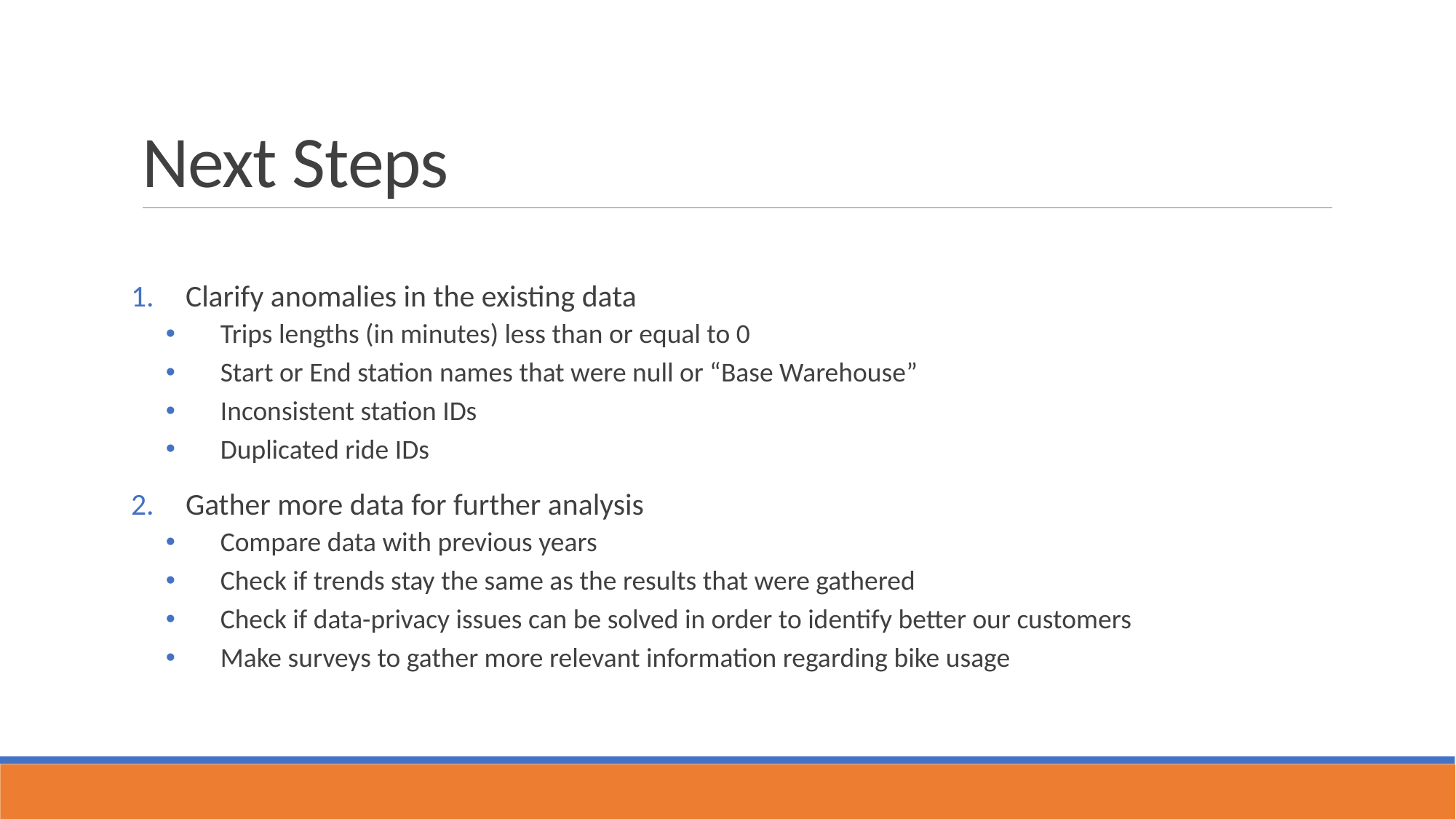

# Next Steps
Clarify anomalies in the existing data
Trips lengths (in minutes) less than or equal to 0
Start or End station names that were null or “Base Warehouse”
Inconsistent station IDs
Duplicated ride IDs
Gather more data for further analysis
Compare data with previous years
Check if trends stay the same as the results that were gathered
Check if data-privacy issues can be solved in order to identify better our customers
Make surveys to gather more relevant information regarding bike usage